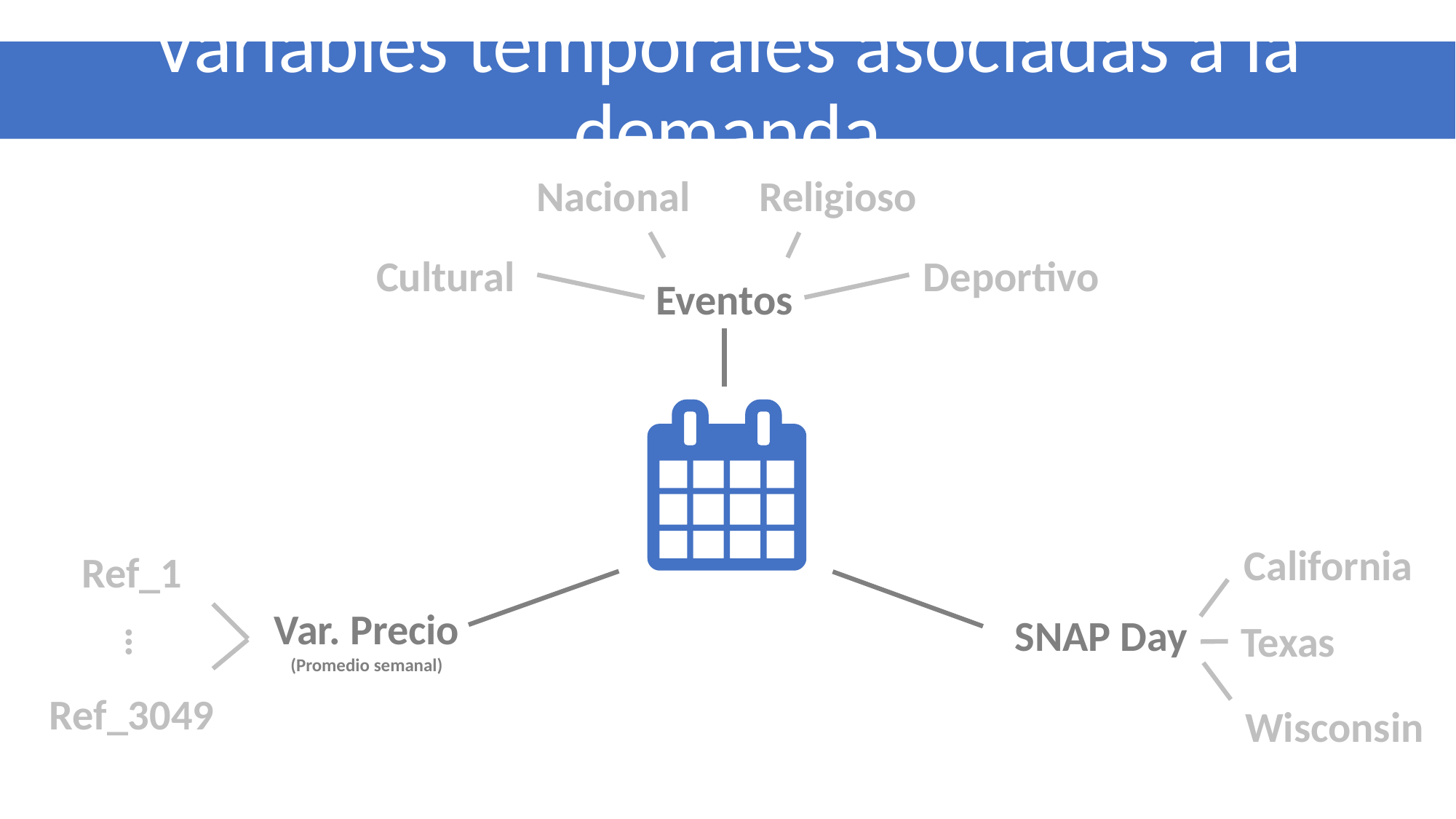

# Variables temporales asociadas a la demanda
Nacional
Religioso
Cultural
Deportivo
Eventos

California
Ref_1
Var. Precio
(Promedio semanal)
SNAP Day
Texas
…
Ref_3049
Wisconsin